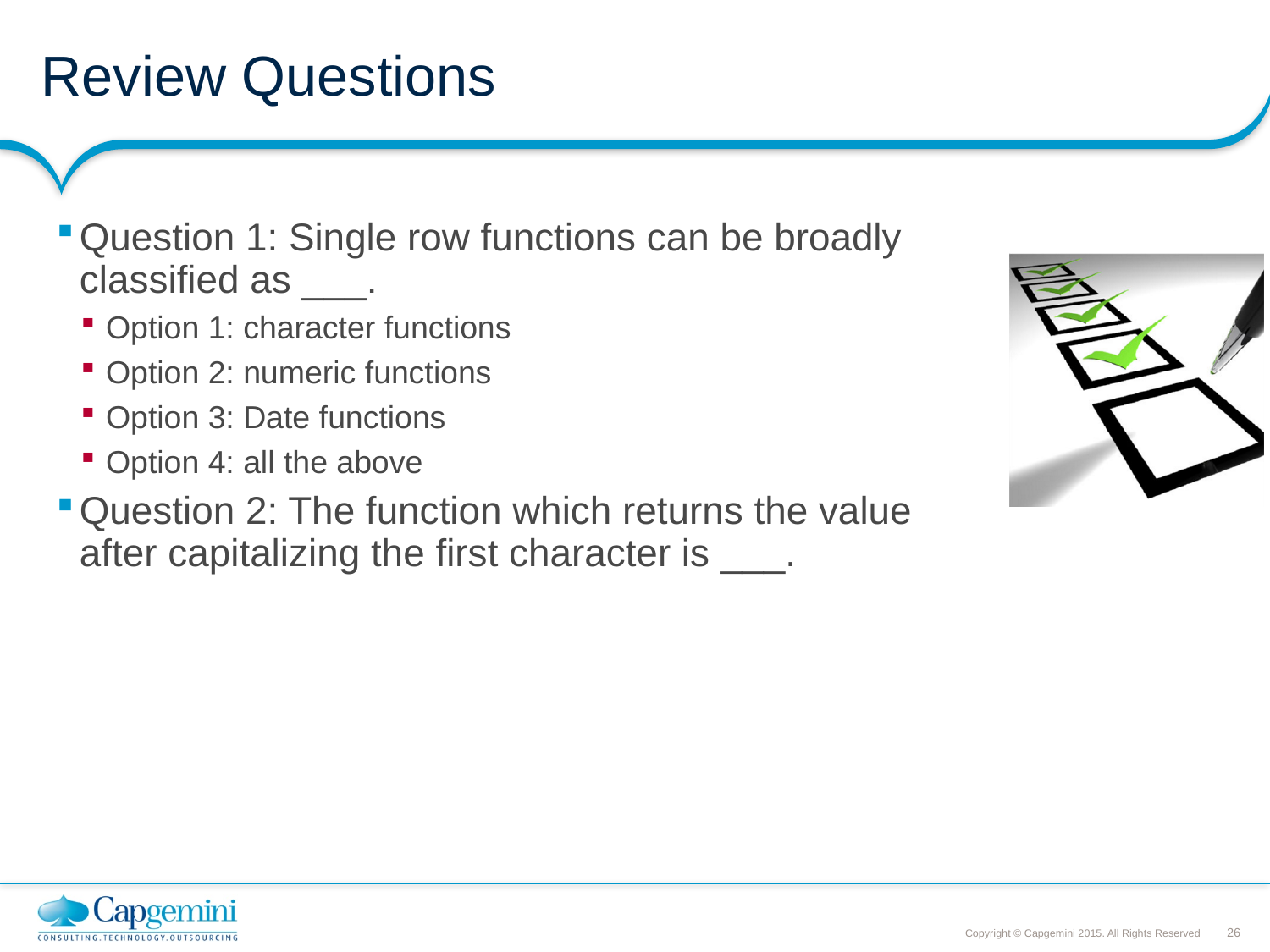

# Review Questions
Question 1: Single row functions can be broadly classified as ___.
Option 1: character functions
Option 2: numeric functions
Option 3: Date functions
Option 4: all the above
Question 2: The function which returns the value after capitalizing the first character is ___.